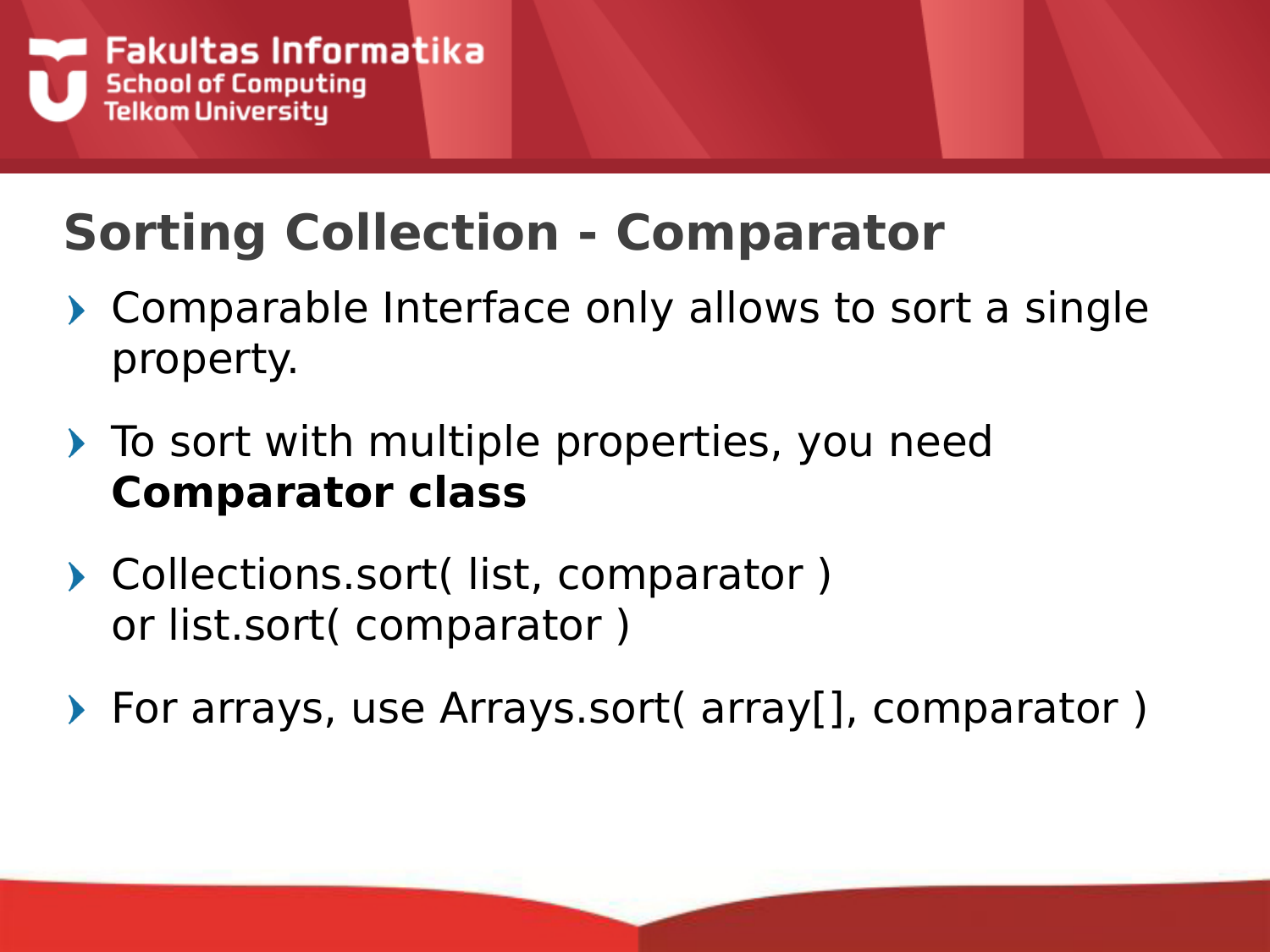

# Sorting Collection - Comparator
Comparable Interface only allows to sort a single property.
To sort with multiple properties, you need Comparator class
Collections.sort( list, comparator )
or list.sort( comparator )
For arrays, use Arrays.sort( array[], comparator )